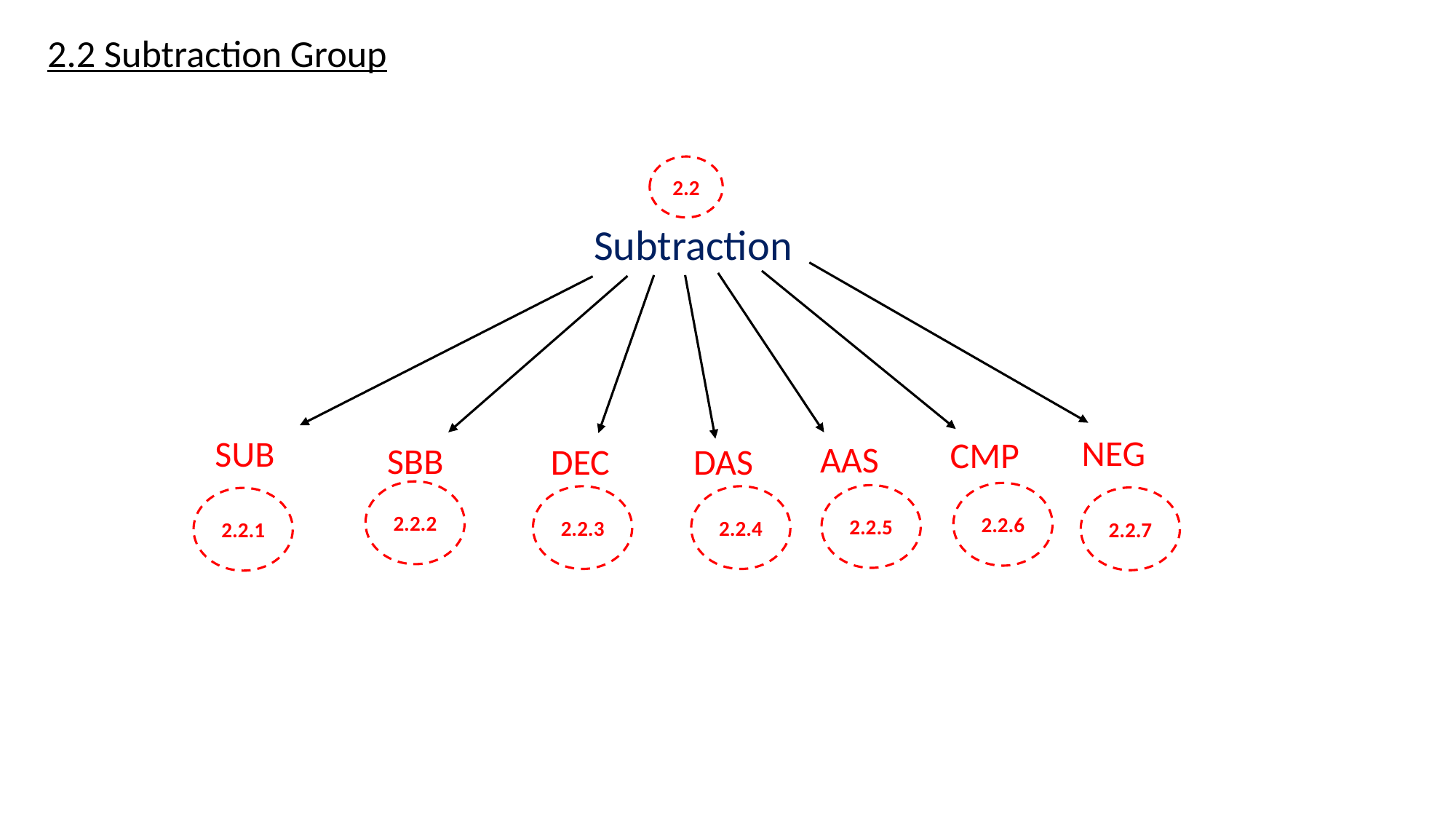

# 2.2 Subtraction Group
2.2
Subtraction

SUB
AAS
SBB
DEC
DAS
NEG
CMP
2.2.2
2.2.6
2.2.5
2.2.3
2.2.4
2.2.7
2.2.1